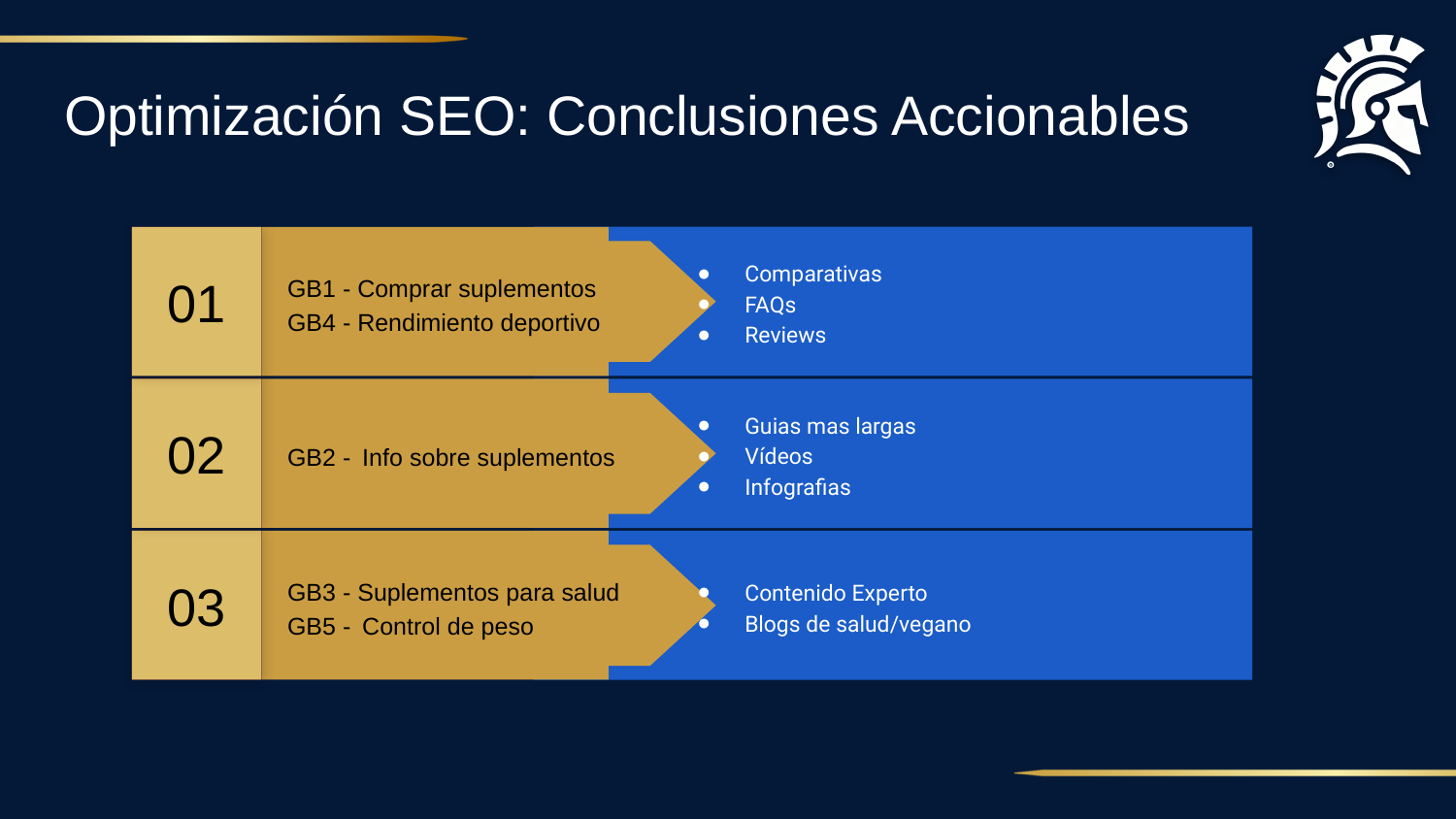

# Optimización SEO: Conclusiones Accionables

01

Comparativas
FAQs
Reviews
GB1 - Comprar suplementos
GB4 - Rendimiento deportivo

02

Guias mas largas
Vídeos
Infografias
GB2 -  Info sobre suplementos

03

Contenido Experto
Blogs de salud/vegano
GB3 - Suplementos para salud
GB5 -  Control de peso